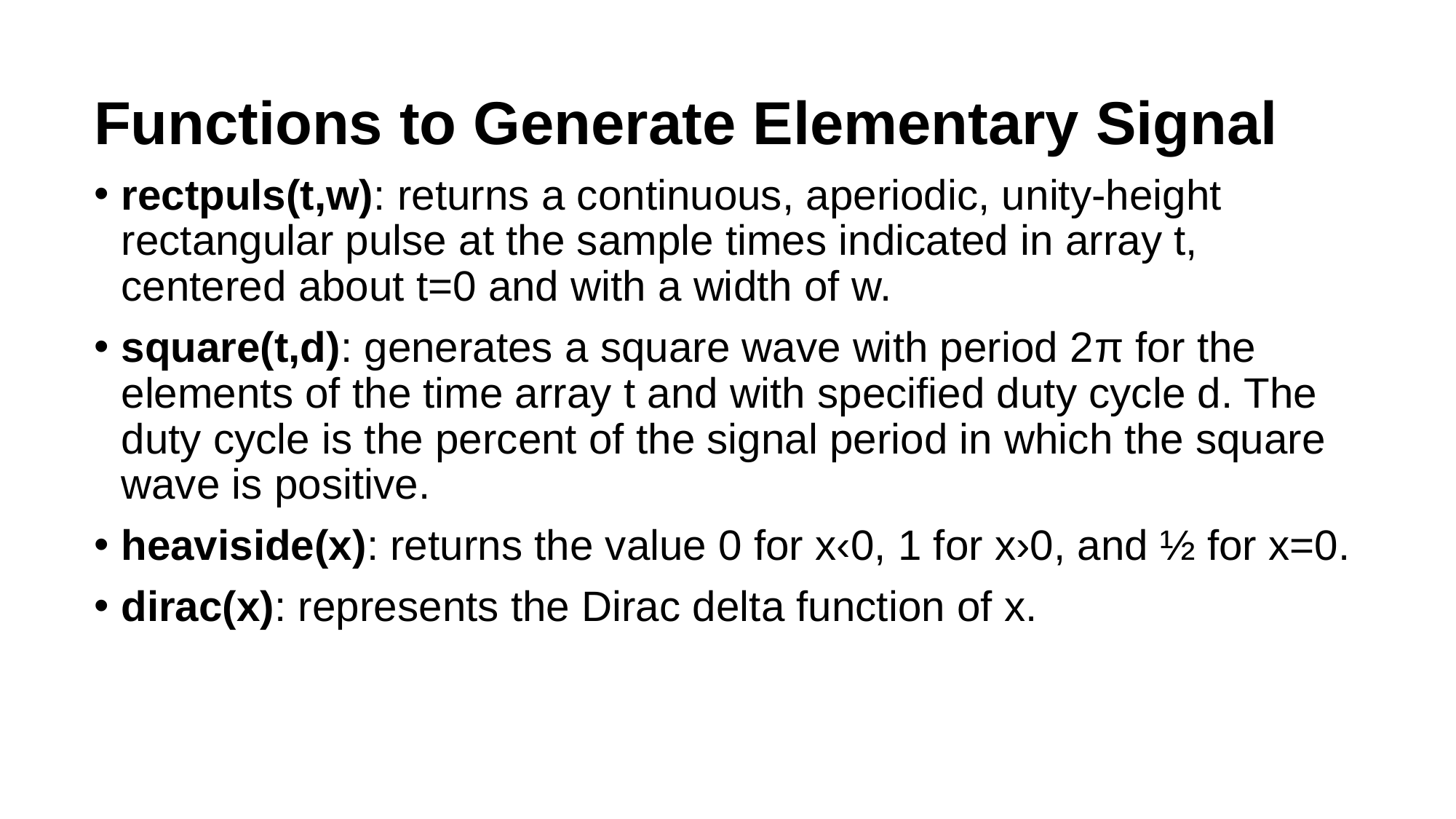

Functions to Generate Elementary Signal
rectpuls(t,w): returns a continuous, aperiodic, unity-height rectangular pulse at the sample times indicated in array t, centered about t=0 and with a width of w.
square(t,d): generates a square wave with period 2π for the elements of the time array t and with specified duty cycle d. The duty cycle is the percent of the signal period in which the square wave is positive.
heaviside(x): returns the value 0 for x‹0, 1 for x›0, and ½ for x=0.
dirac(x): represents the Dirac delta function of x.